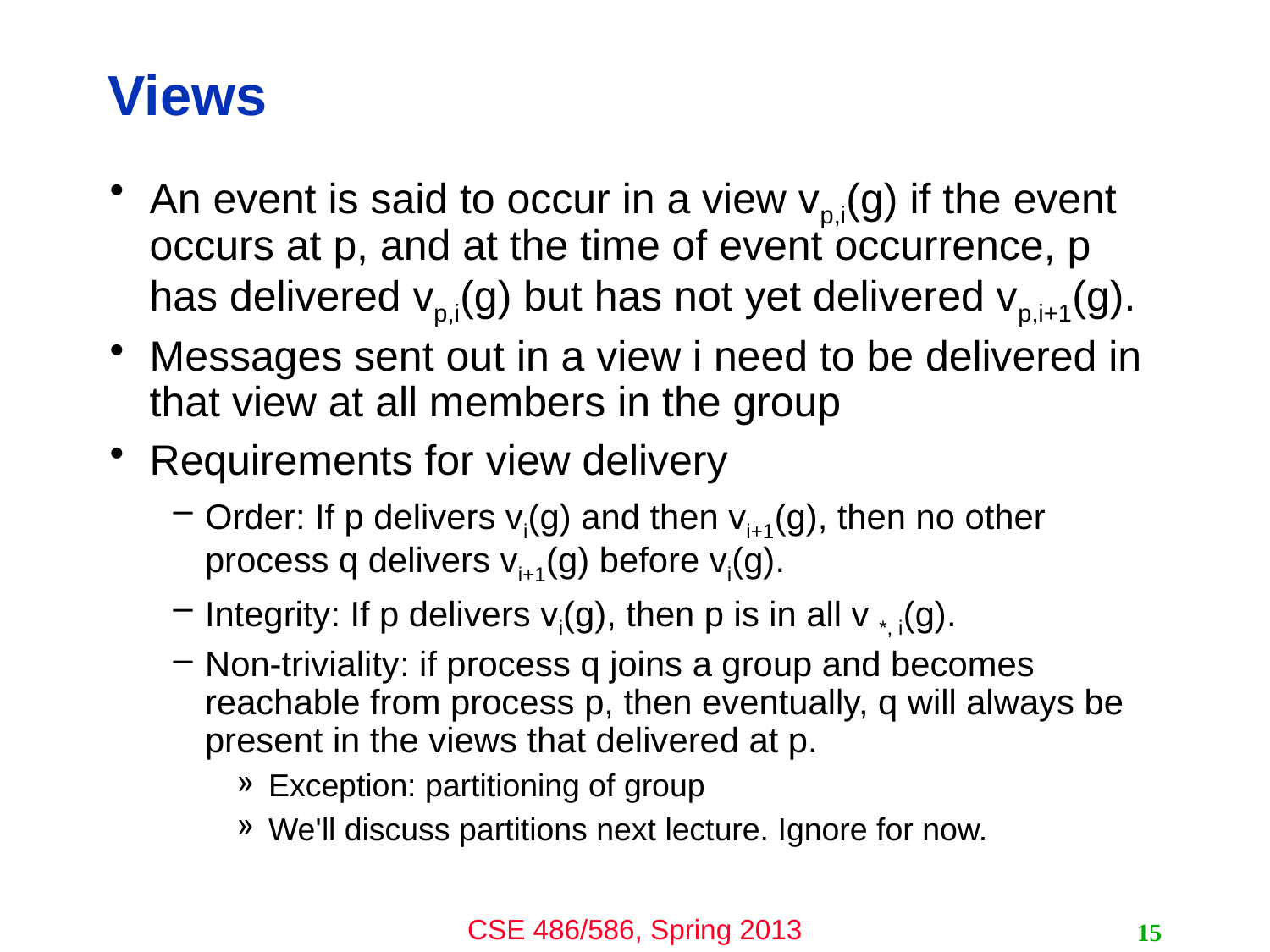

# Views
An event is said to occur in a view vp,i(g) if the event occurs at p, and at the time of event occurrence, p has delivered vp,i(g) but has not yet delivered vp,i+1(g).
Messages sent out in a view i need to be delivered in that view at all members in the group
Requirements for view delivery
Order: If p delivers vi(g) and then vi+1(g), then no other process q delivers vi+1(g) before vi(g).
Integrity: If p delivers vi(g), then p is in all v *, i(g).
Non-triviality: if process q joins a group and becomes reachable from process p, then eventually, q will always be present in the views that delivered at p.
Exception: partitioning of group
We'll discuss partitions next lecture. Ignore for now.

15